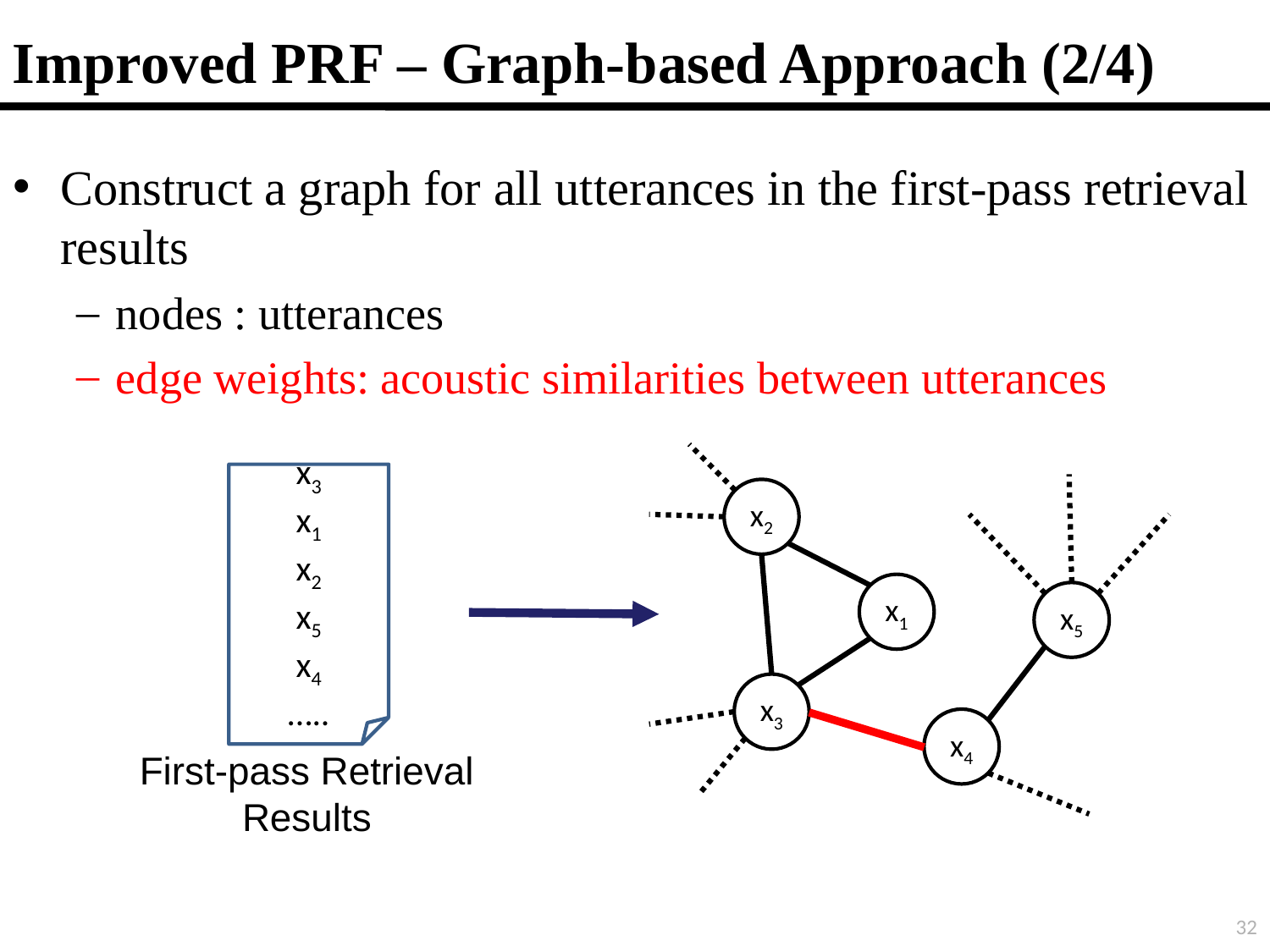

Improved PRF – Graph-based Approach (2/4)

Construct a graph for all utterances in the first-pass retrieval results
nodes : utterances
edge weights: acoustic similarities between utterances
x3
x1
x2
x5
x4
…..
x2
x1
x5
x3
x4
First-pass Retrieval Results
32